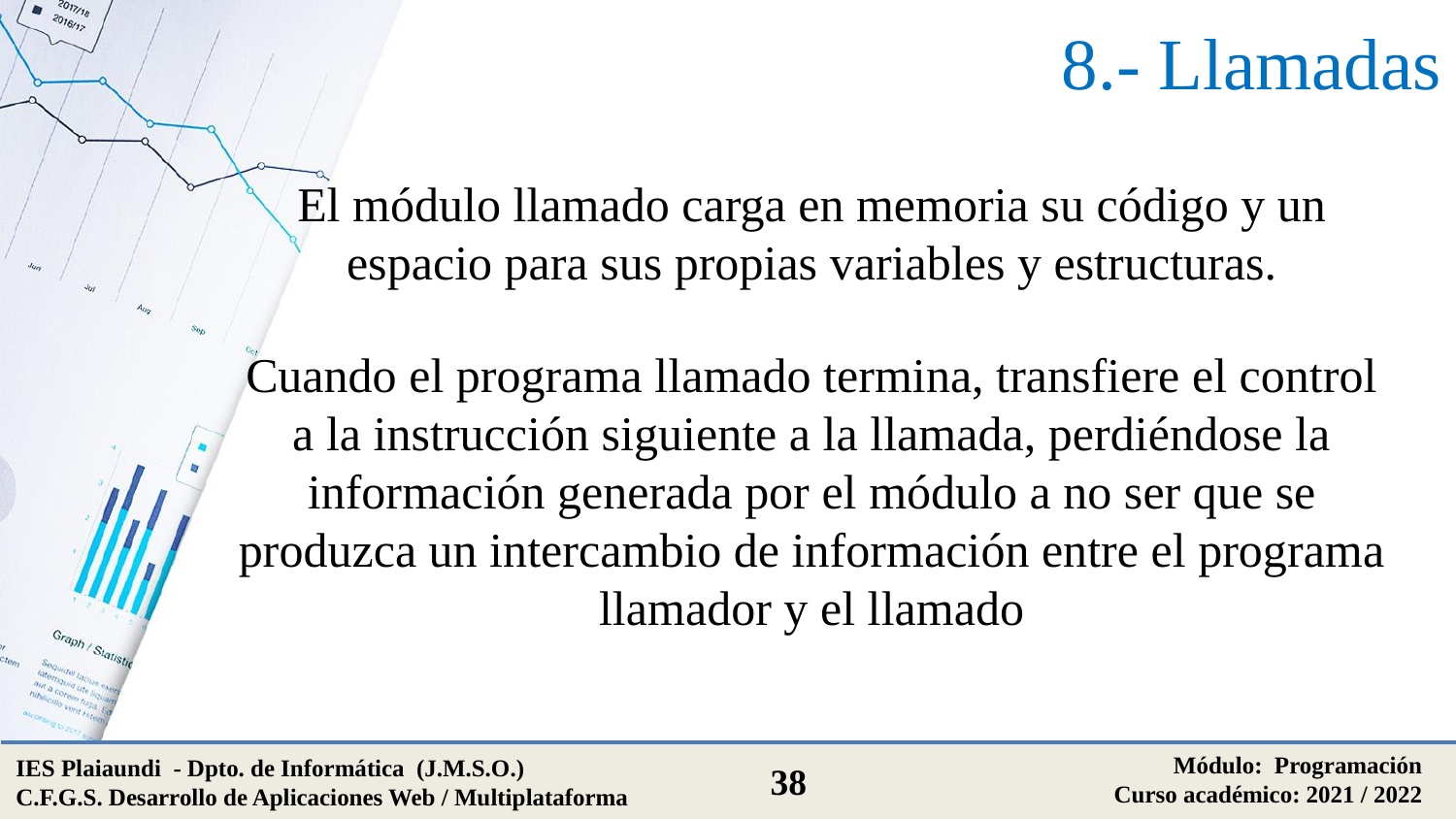

# 8.- Llamadas
El módulo llamado carga en memoria su código y un espacio para sus propias variables y estructuras.
Cuando el programa llamado termina, transfiere el control a la instrucción siguiente a la llamada, perdiéndose la información generada por el módulo a no ser que se produzca un intercambio de información entre el programa llamador y el llamado

Módulo:  Programación
Curso académico: 2021 / 2022
IES Plaiaundi  - Dpto. de Informática  (J.M.S.O.)
C.F.G.S. Desarrollo de Aplicaciones Web / Multiplataforma
38